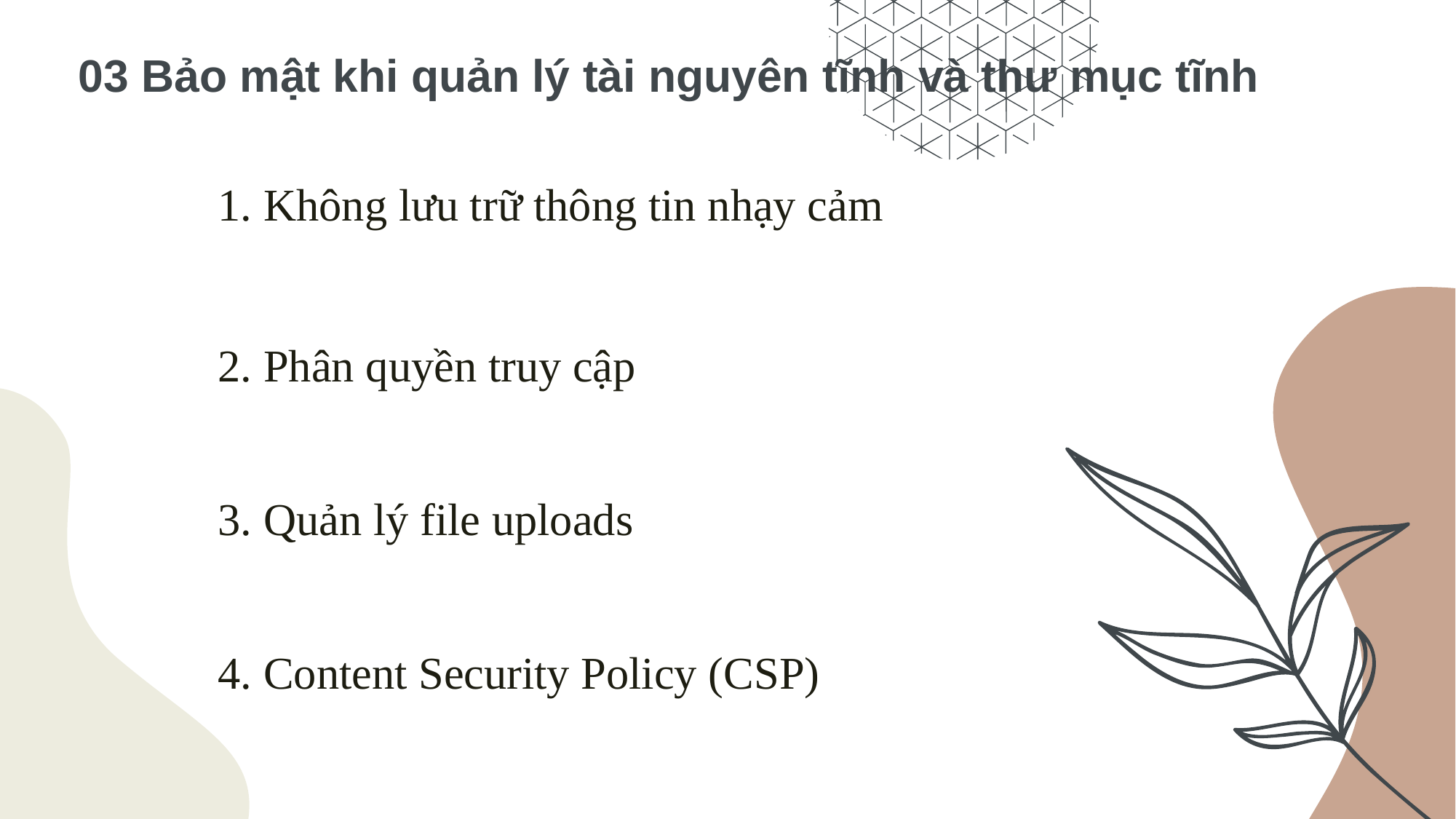

# 03 Bảo mật khi quản lý tài nguyên tĩnh và thư mục tĩnh
1. Không lưu trữ thông tin nhạy cảm
2. Phân quyền truy cập
3. Quản lý file uploads
4. Content Security Policy (CSP)